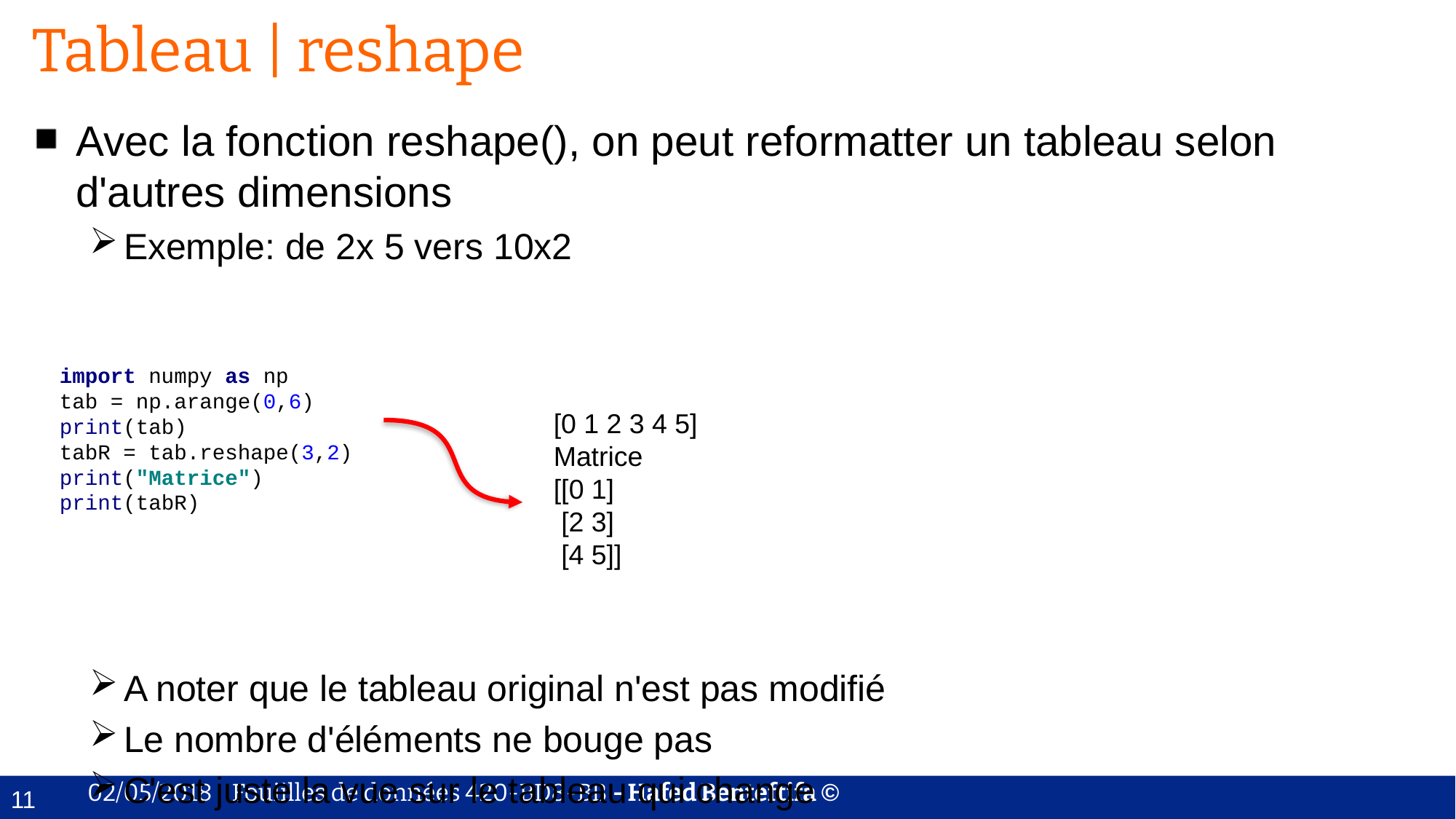

# Tableau | reshape
Avec la fonction reshape(), on peut reformatter un tableau selon d'autres dimensions
Exemple: de 2x 5 vers 10x2

A noter que le tableau original n'est pas modifié
Le nombre d'éléments ne bouge pas
C'est juste la vue sur le tableau qui change
import numpy as np
tab = np.arange(0,6)
print(tab)
tabR = tab.reshape(3,2)
print("Matrice")
print(tabR)
[0 1 2 3 4 5]
Matrice
[[0 1]
 [2 3]
 [4 5]]